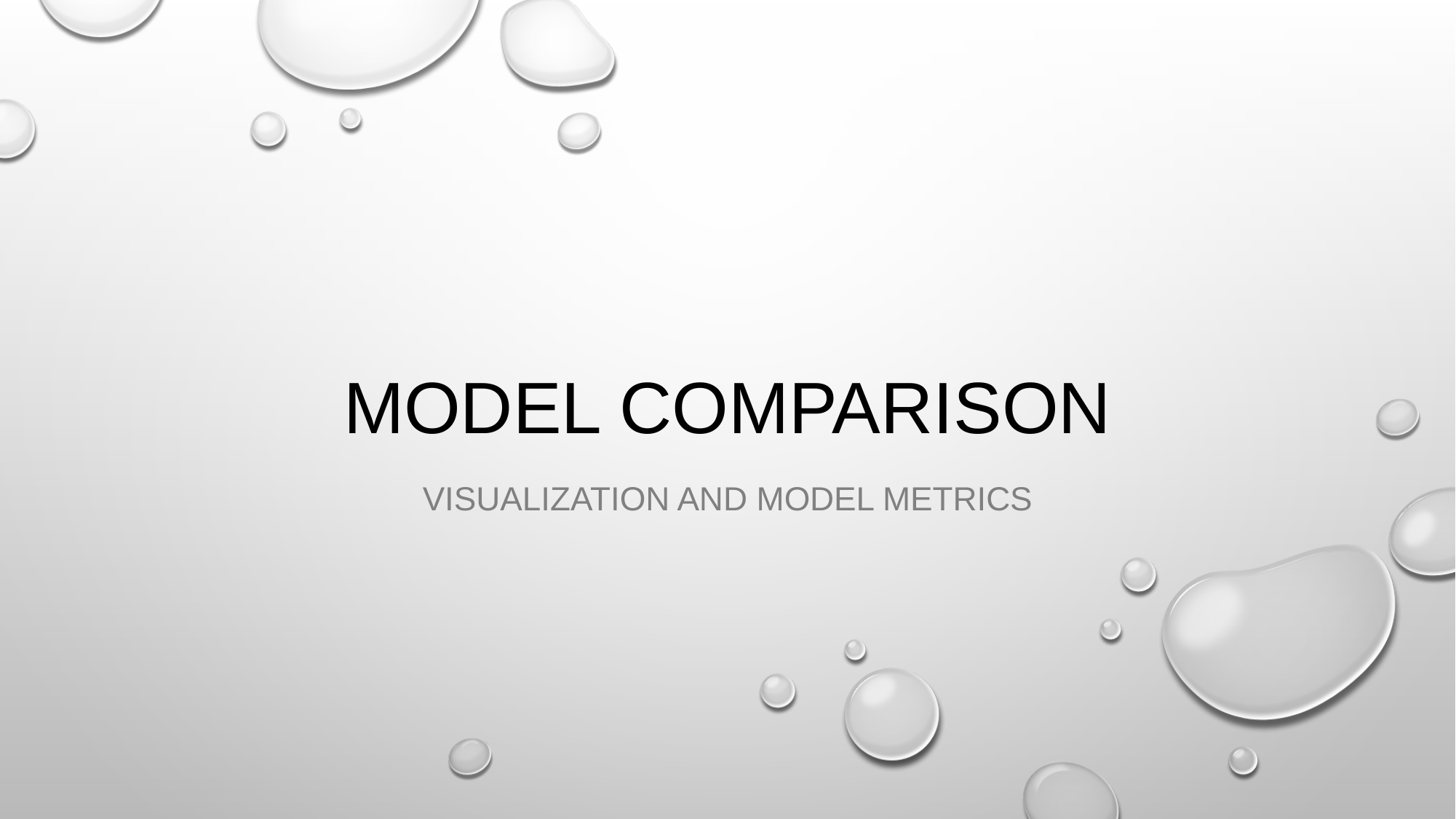

# Model Comparison
visualization and model metrics